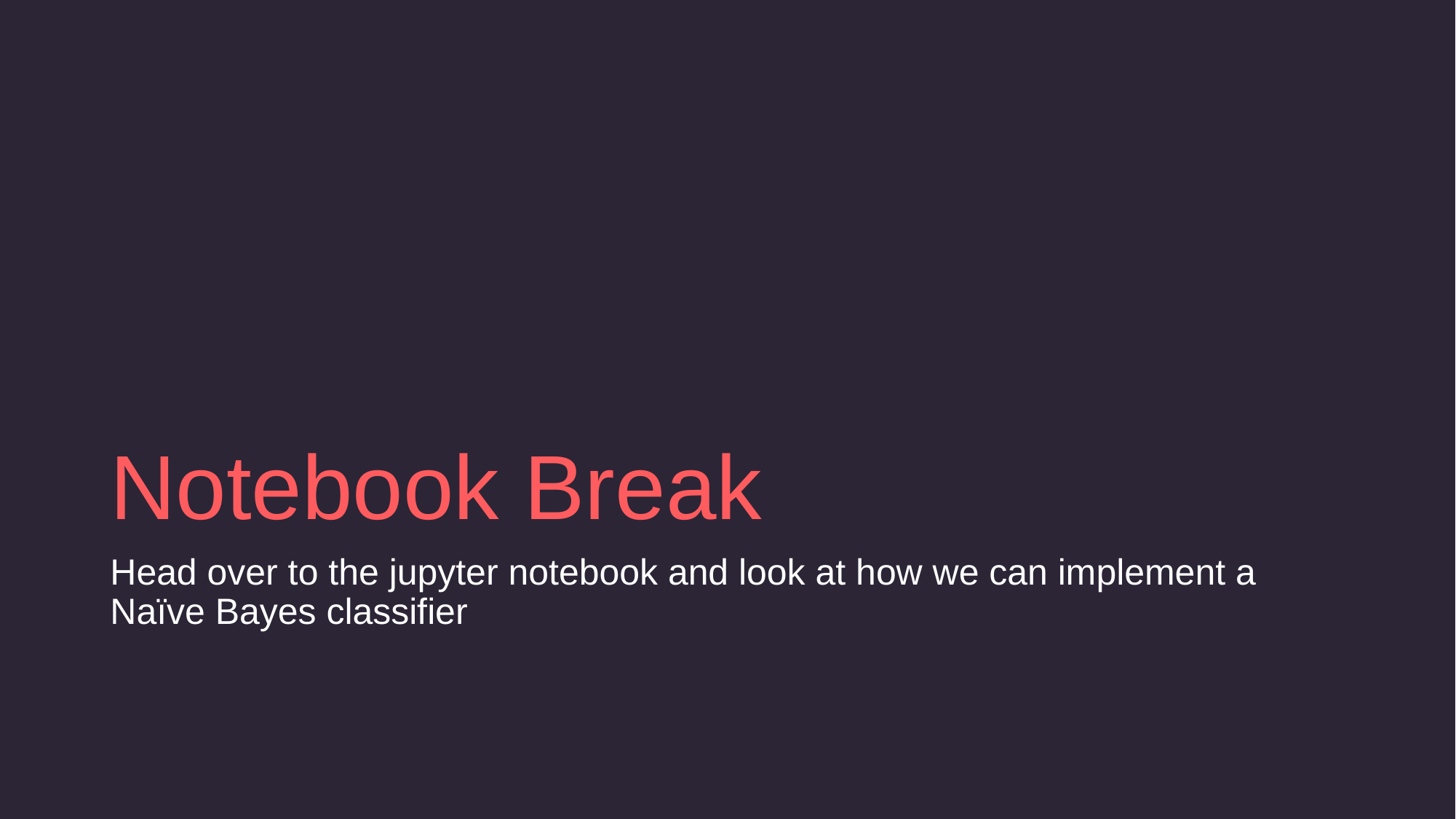

# Notebook Break
Head over to the jupyter notebook and look at how we can implement a Naïve Bayes classifier